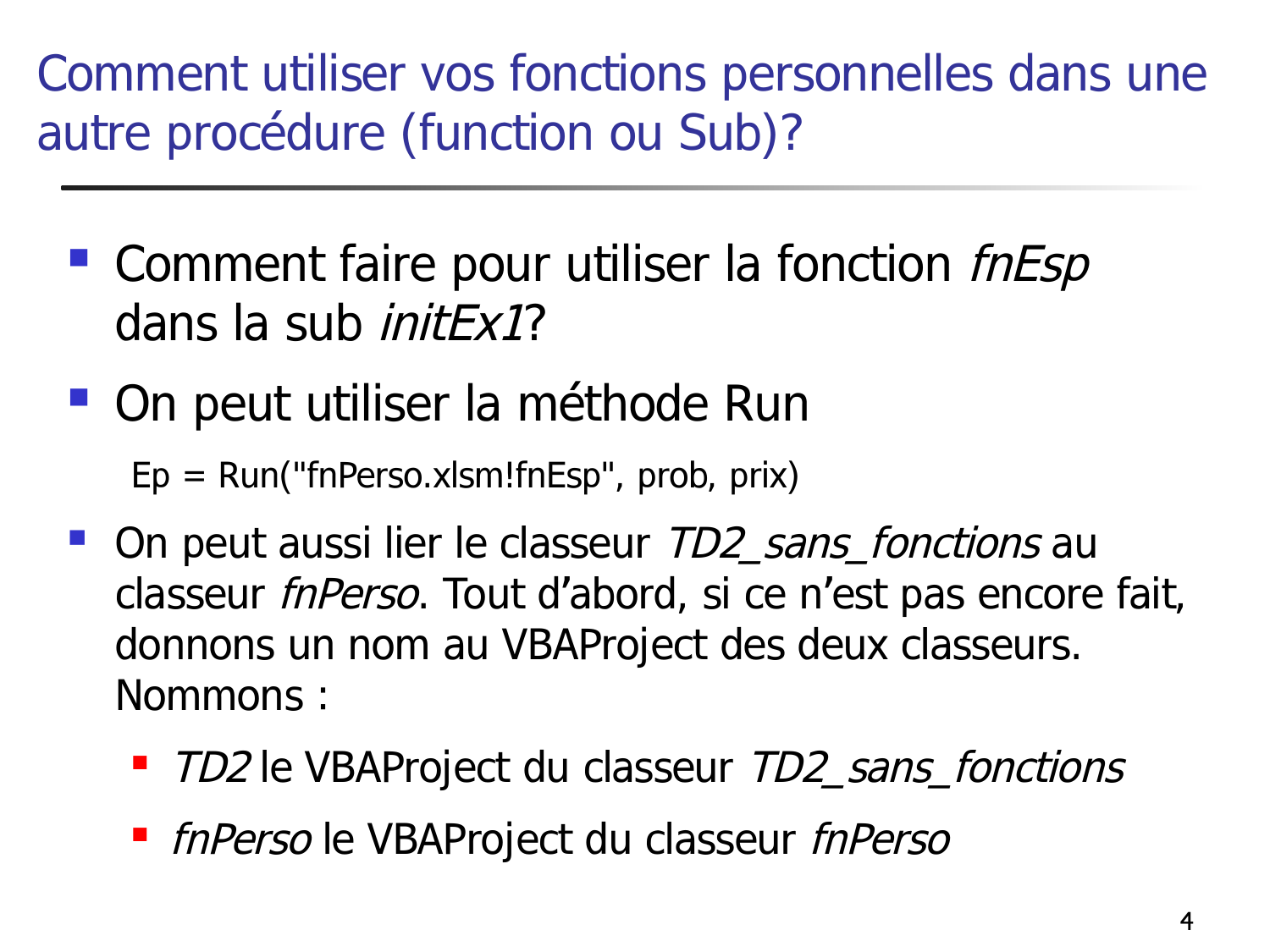

# Comment utiliser vos fonctions personnelles dans une autre procédure (function ou Sub)?
Comment faire pour utiliser la fonction fnEsp dans la sub initEx1?
On peut utiliser la méthode Run
Ep = Run("fnPerso.xlsm!fnEsp", prob, prix)
On peut aussi lier le classeur TD2_sans_fonctions au classeur fnPerso. Tout d’abord, si ce n’est pas encore fait, donnons un nom au VBAProject des deux classeurs. Nommons :
TD2 le VBAProject du classeur TD2_sans_fonctions
fnPerso le VBAProject du classeur fnPerso

4